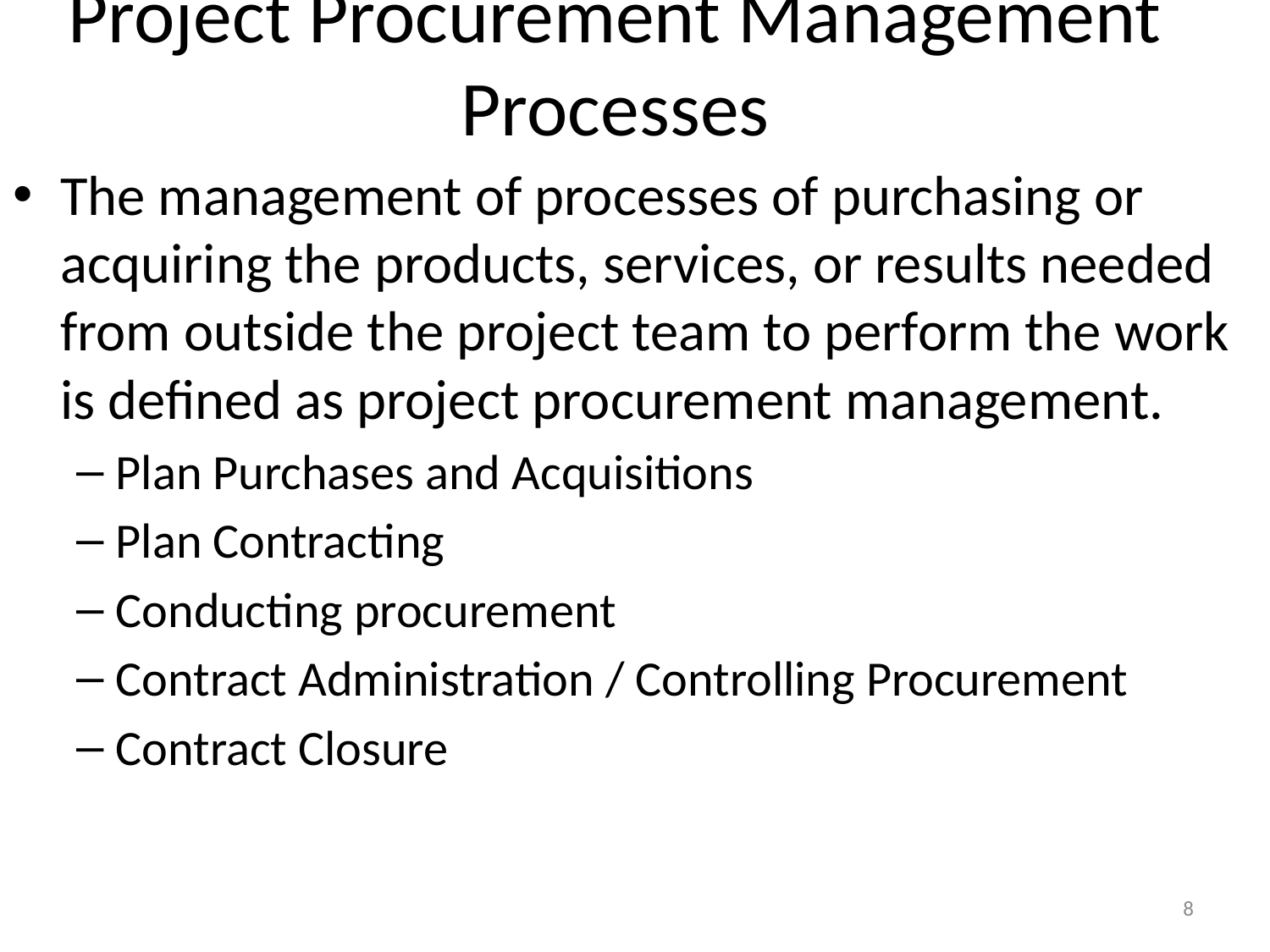

# Project Procurement Management Processes
The management of processes of purchasing or acquiring the products, services, or results needed from outside the project team to perform the work is defined as project procurement management.
Plan Purchases and Acquisitions
Plan Contracting
Conducting procurement
Contract Administration / Controlling Procurement
Contract Closure
8